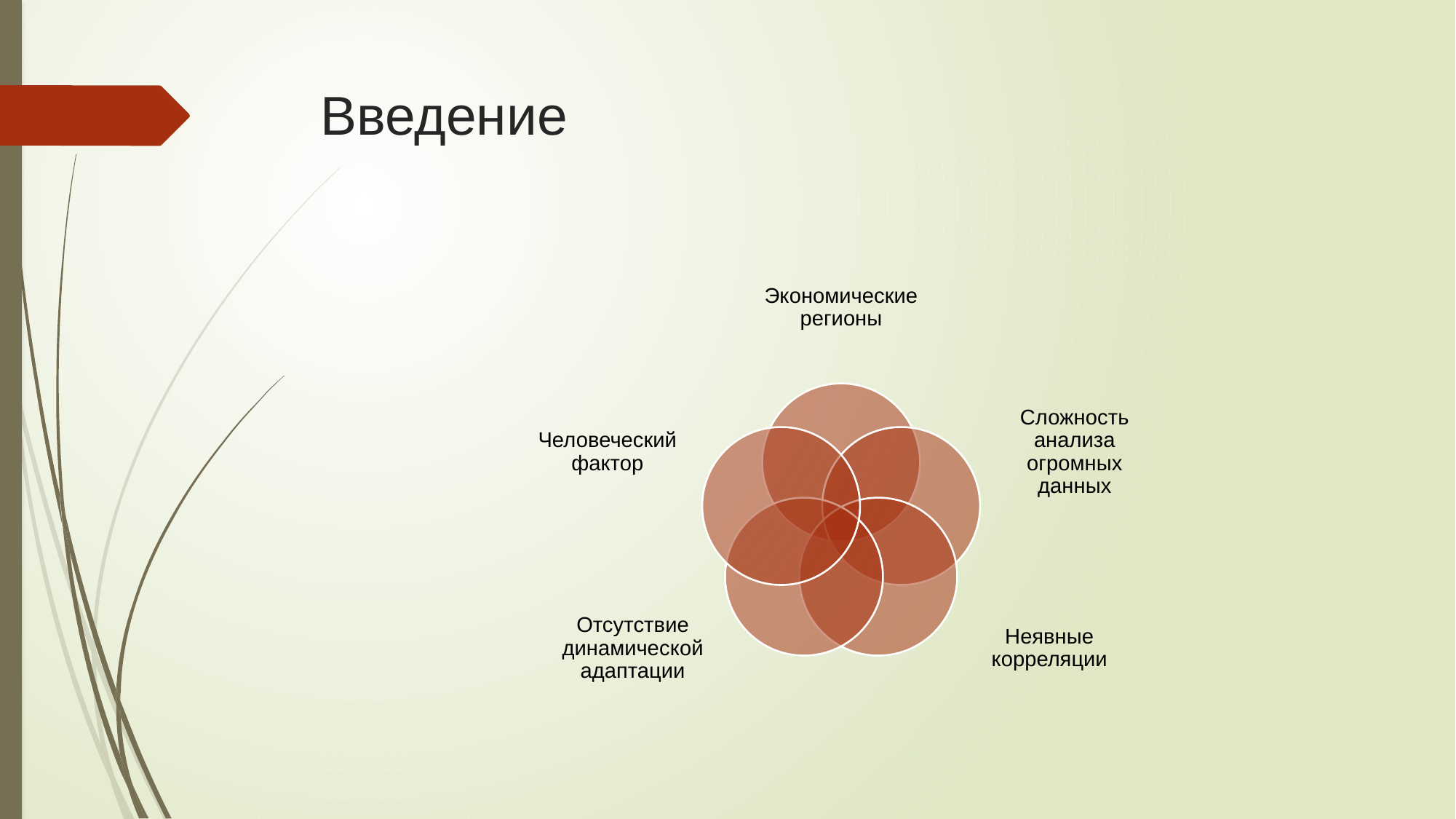

# Введение
Экономические регионы
Сложность анализа огромных данных
Неявные корреляции
Отсутствие динамической адаптации
Человеческий фактор